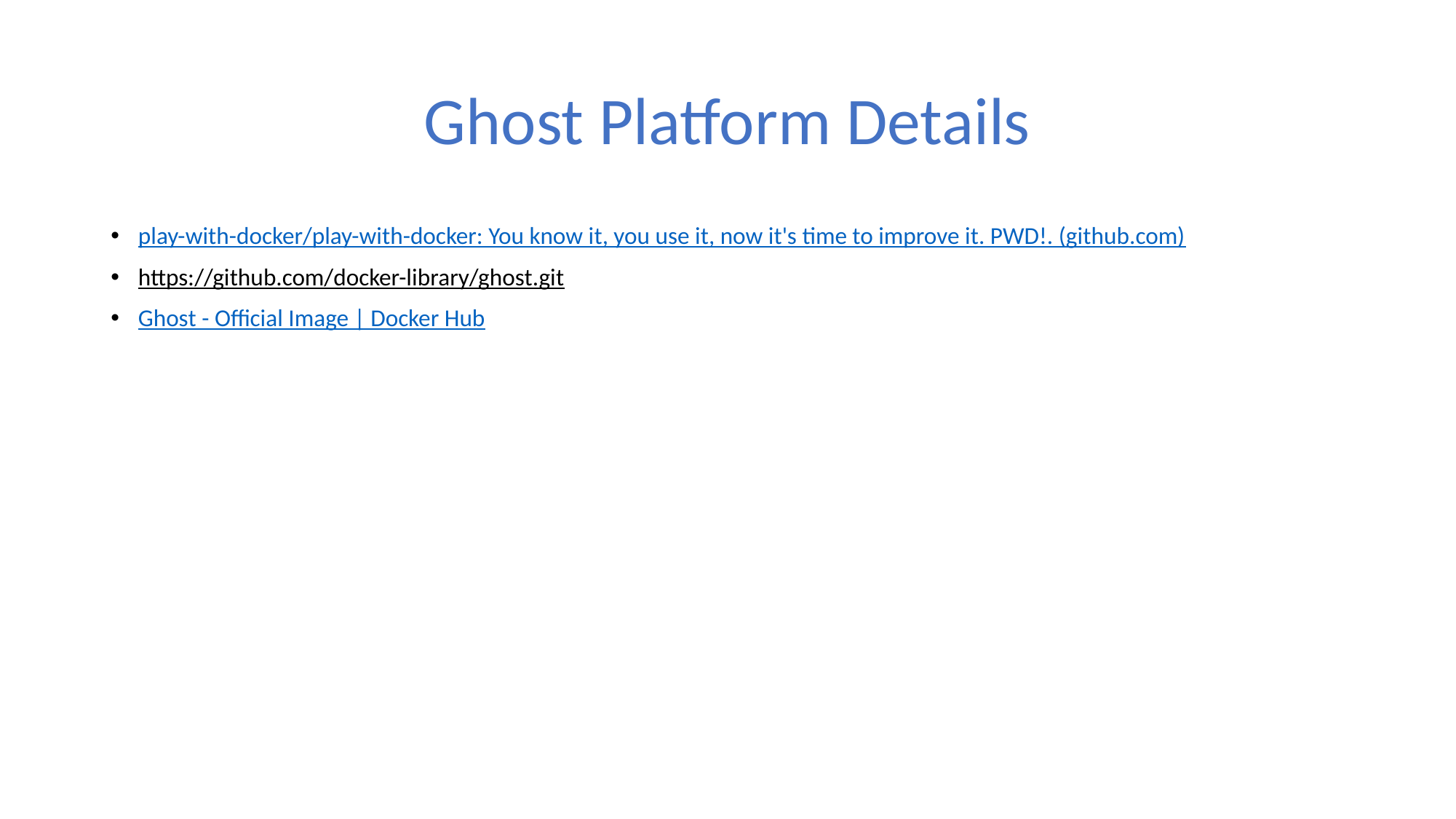

# Ghost Platform Details
play-with-docker/play-with-docker: You know it, you use it, now it's time to improve it. PWD!. (github.com)
https://github.com/docker-library/ghost.git
Ghost - Official Image | Docker Hub